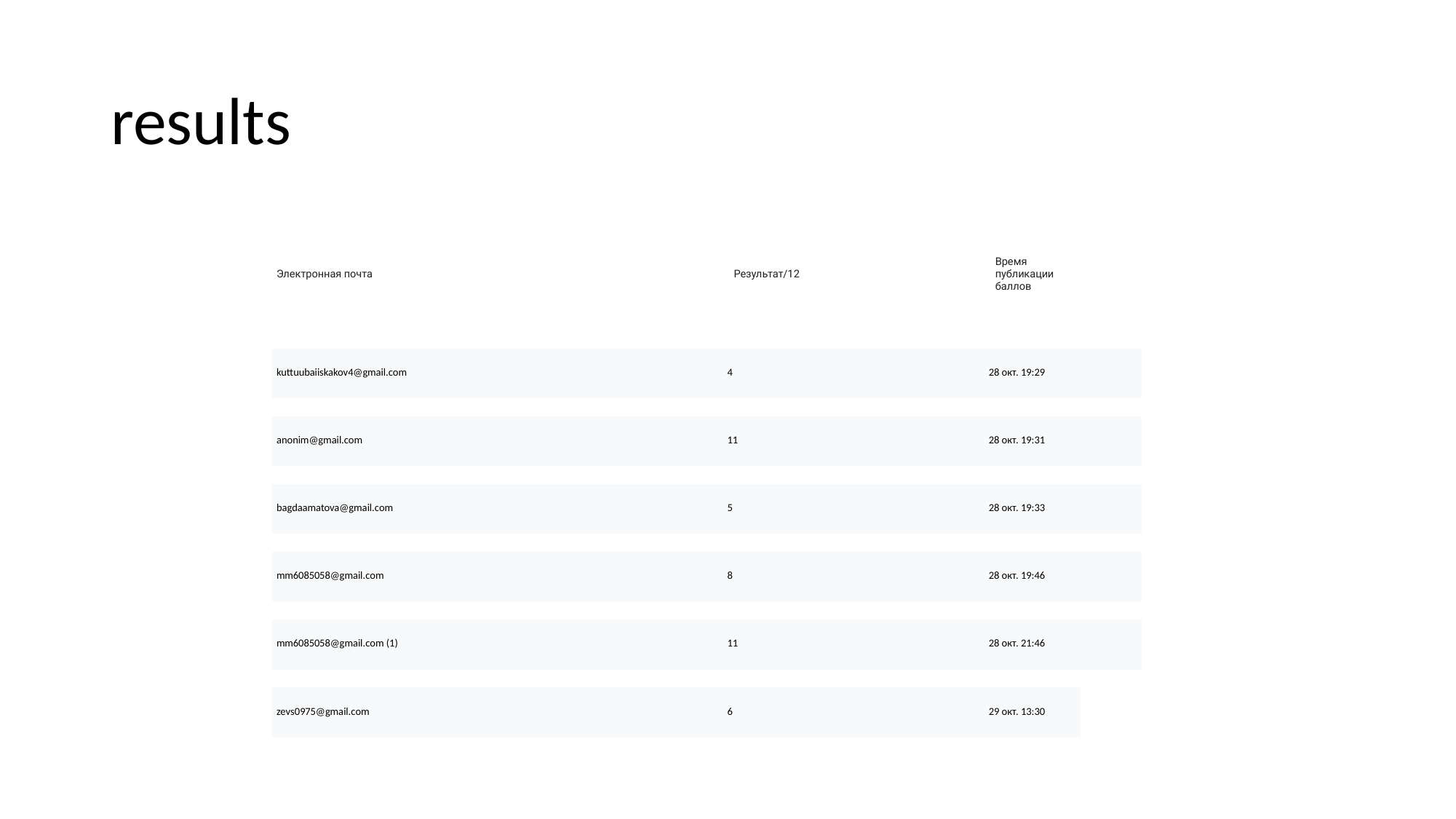

# results
| Электронная почта |  |  | Результат/12 |  | Время публикации баллов |  |
| --- | --- | --- | --- | --- | --- | --- |
|  |  |  |  |  |  |  |
| kuttuubaiiskakov4@gmail.com |  |  | 4 |  | 28 окт. 19:29 |  |
|  |  |  |  |  |  |  |
| anonim@gmail.com |  |  | 11 |  | 28 окт. 19:31 |  |
|  |  |  |  |  |  |  |
| bagdaamatova@gmail.com |  |  | 5 |  | 28 окт. 19:33 |  |
|  |  |  |  |  |  |  |
| mm6085058@gmail.com |  |  | 8 |  | 28 окт. 19:46 |  |
|  |  |  |  |  |  |  |
| mm6085058@gmail.com (1) |  |  | 11 |  | 28 окт. 21:46 |  |
|  |  |  |  |  |  |  |
| zevs0975@gmail.com |  |  | 6 |  | 29 окт. 13:30 |  |